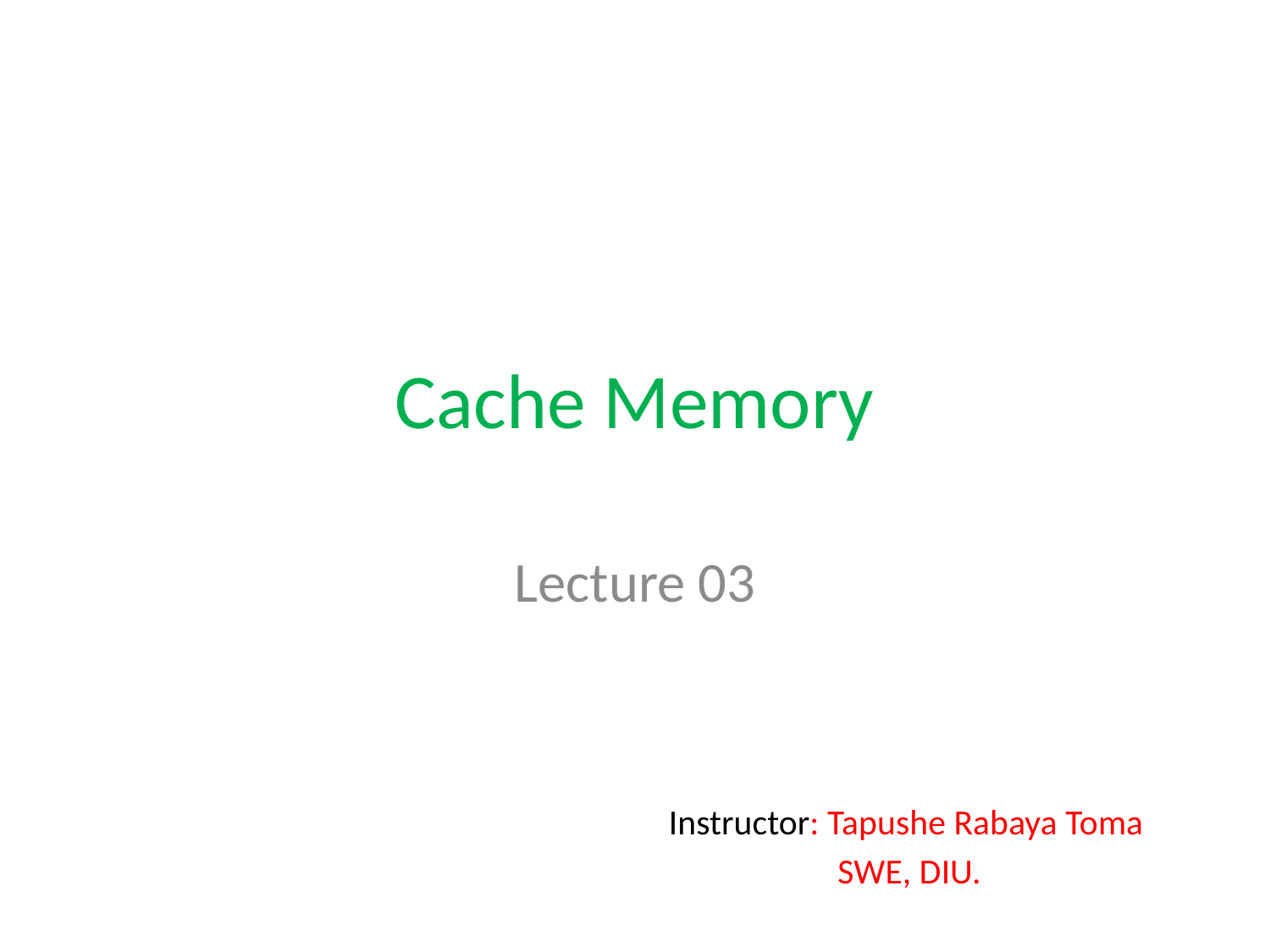

# Cache Memory
Lecture 03
Instructor: Tapushe Rabaya Toma
                     SWE, DIU.